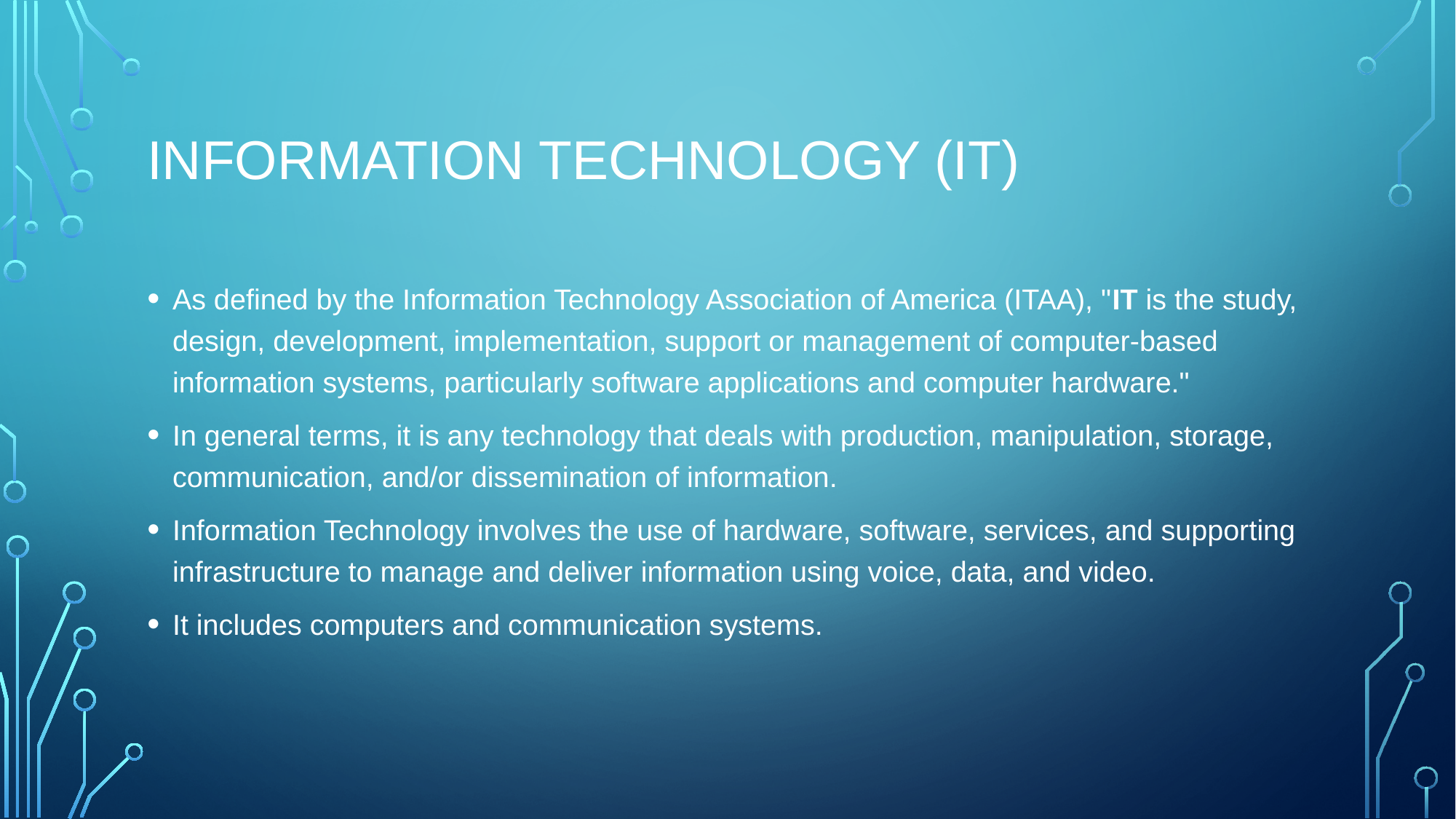

# INFORMATION TECHNOLOGY (IT)
As defined by the Information Technology Association of America (ITAA), "IT is the study, design, development, implementation, support or management of computer-based information systems, particularly software applications and computer hardware."
In general terms, it is any technology that deals with production, manipulation, storage, communication, and/or dissemination of information.
Information Technology involves the use of hardware, software, services, and supporting infrastructure to manage and deliver information using voice, data, and video.
It includes computers and communication systems.